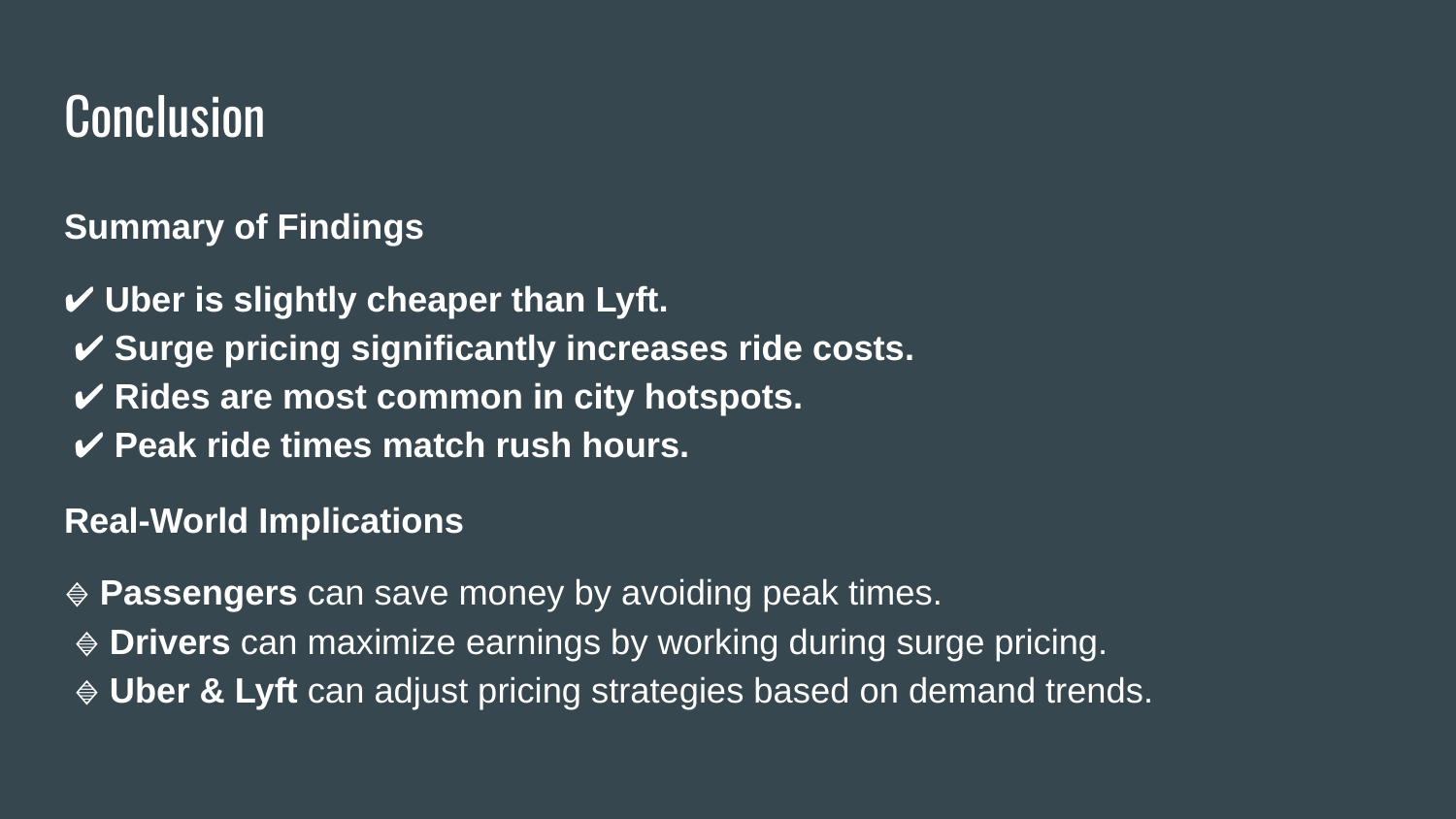

# Conclusion
Summary of Findings
✔ Uber is slightly cheaper than Lyft.
 ✔ Surge pricing significantly increases ride costs.
 ✔ Rides are most common in city hotspots.
 ✔ Peak ride times match rush hours.
Real-World Implications
🔹 Passengers can save money by avoiding peak times.
 🔹 Drivers can maximize earnings by working during surge pricing.
 🔹 Uber & Lyft can adjust pricing strategies based on demand trends.